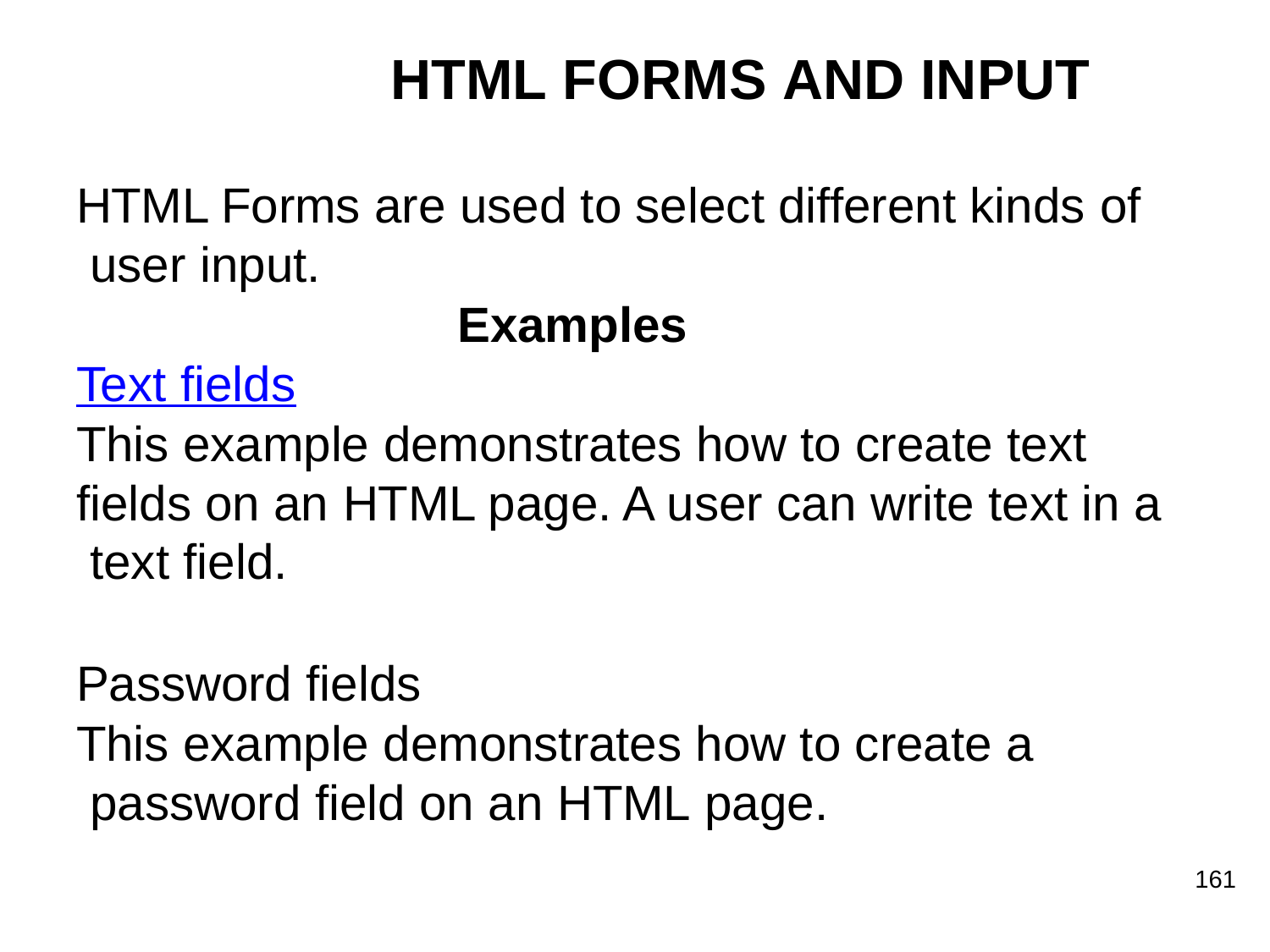

# HTML FORMS AND INPUT
HTML Forms are used to select different kinds of  user input.
Examples
Text fields
This example demonstrates how to create text  fields on an HTML page. A user can write text in a  text field.

Password fields
This example demonstrates how to create a  password field on an HTML page.
161